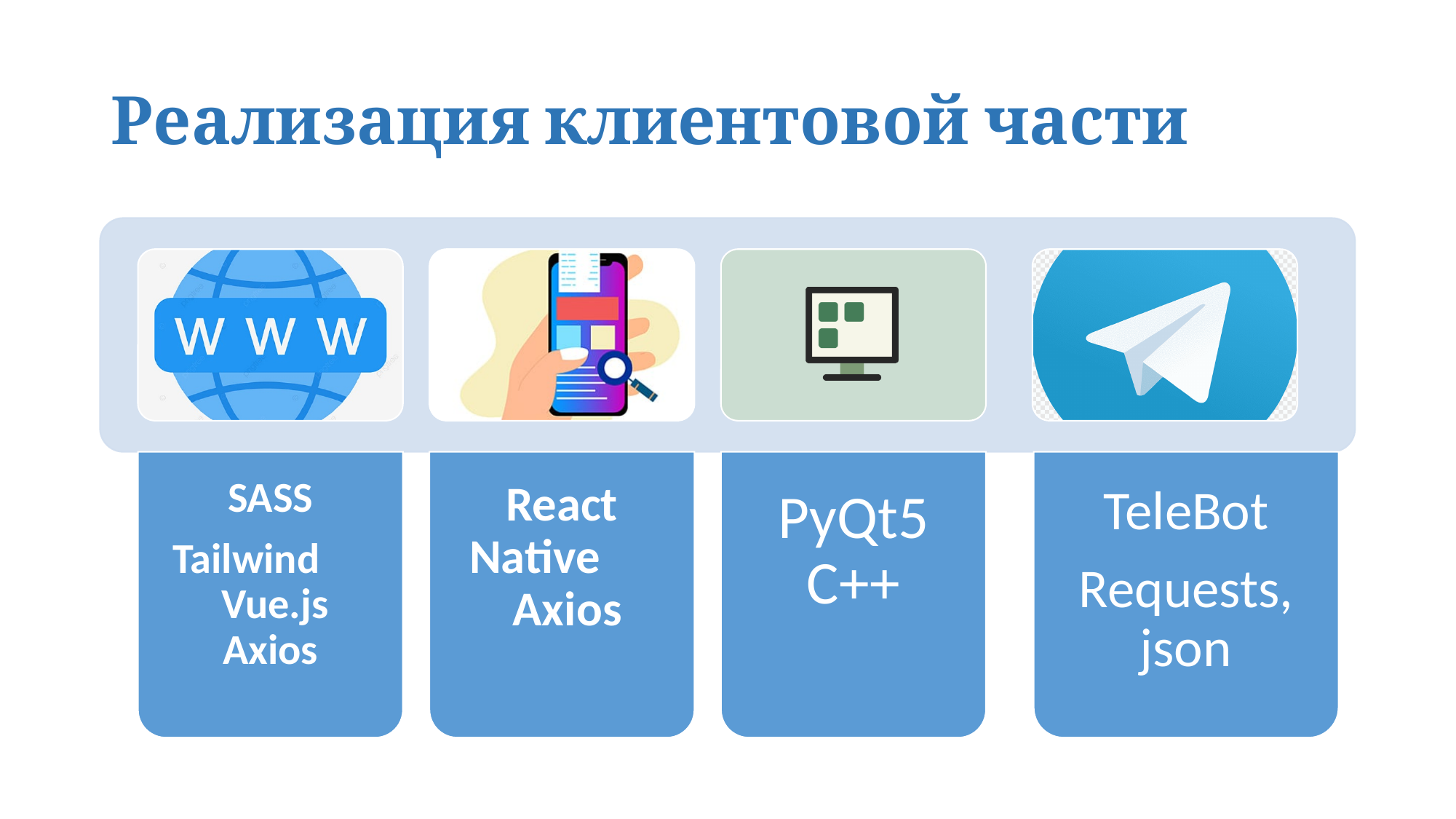

# Реализация клиентовой части
SASS
Tailwind       Vue.js Axios
React Native       Axios
PyQt5 C++
TeleBot
Requests,json